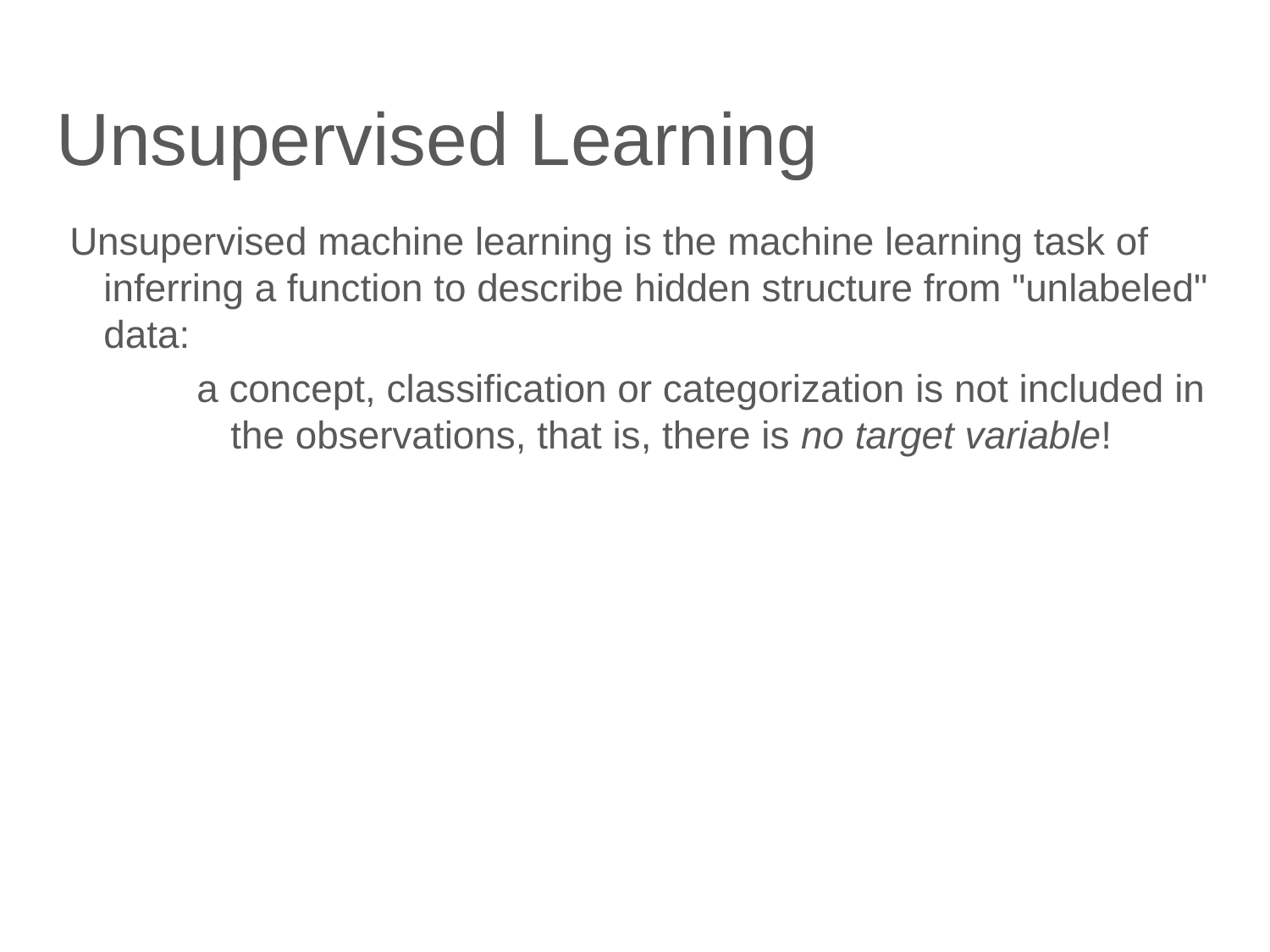

# Unsupervised Learning
Unsupervised machine learning is the machine learning task of inferring a function to describe hidden structure from "unlabeled" data:
a concept, classification or categorization is not included in the observations, that is, there is no target variable!